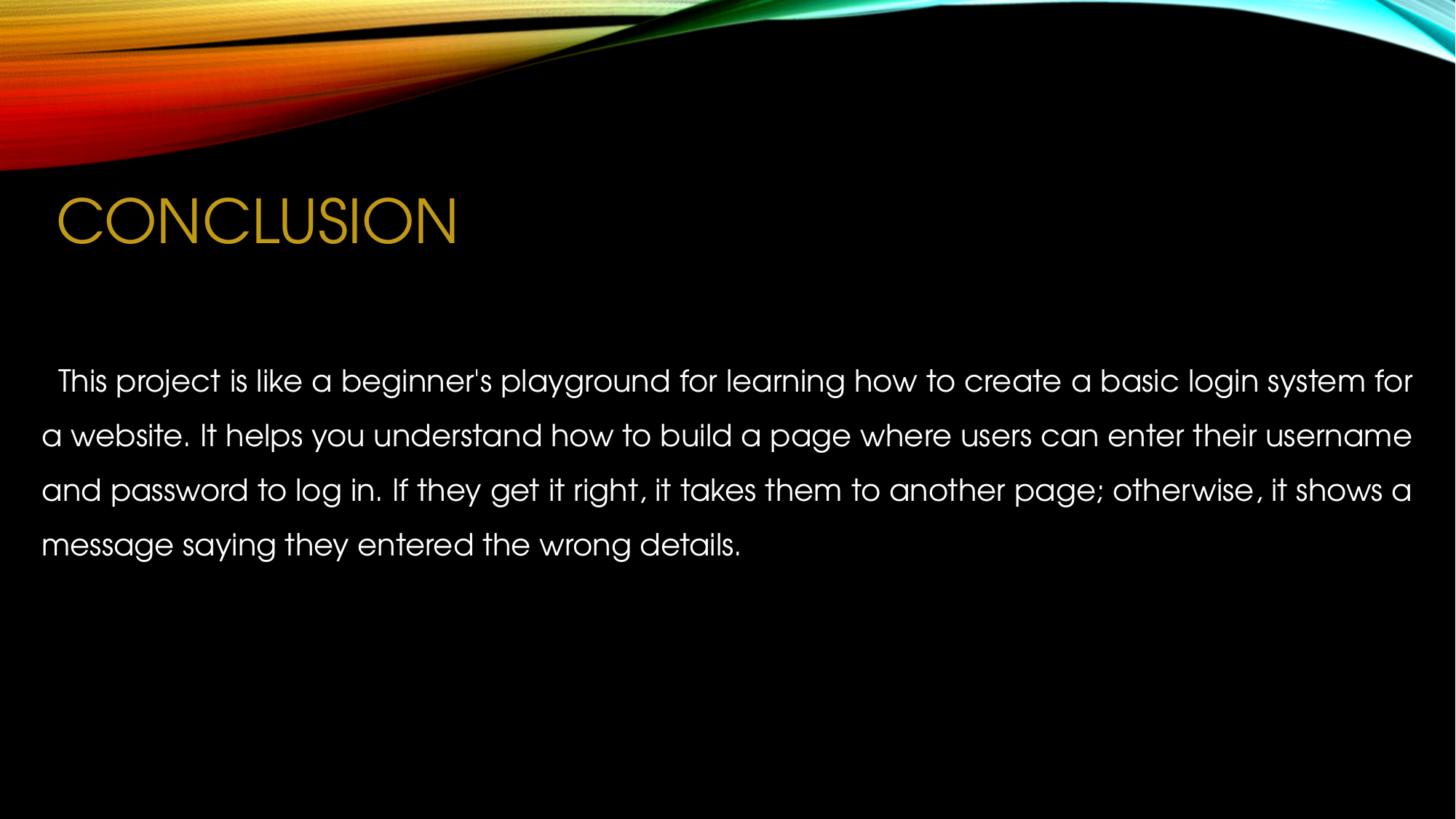

CONCLUSION
  This project is like a beginner's playground for learning how to create a basic login system for a website. It helps you understand how to build a page where users can enter their username and password to log in. If they get it right, it takes them to another page; otherwise, it shows a message saying they entered the wrong details.